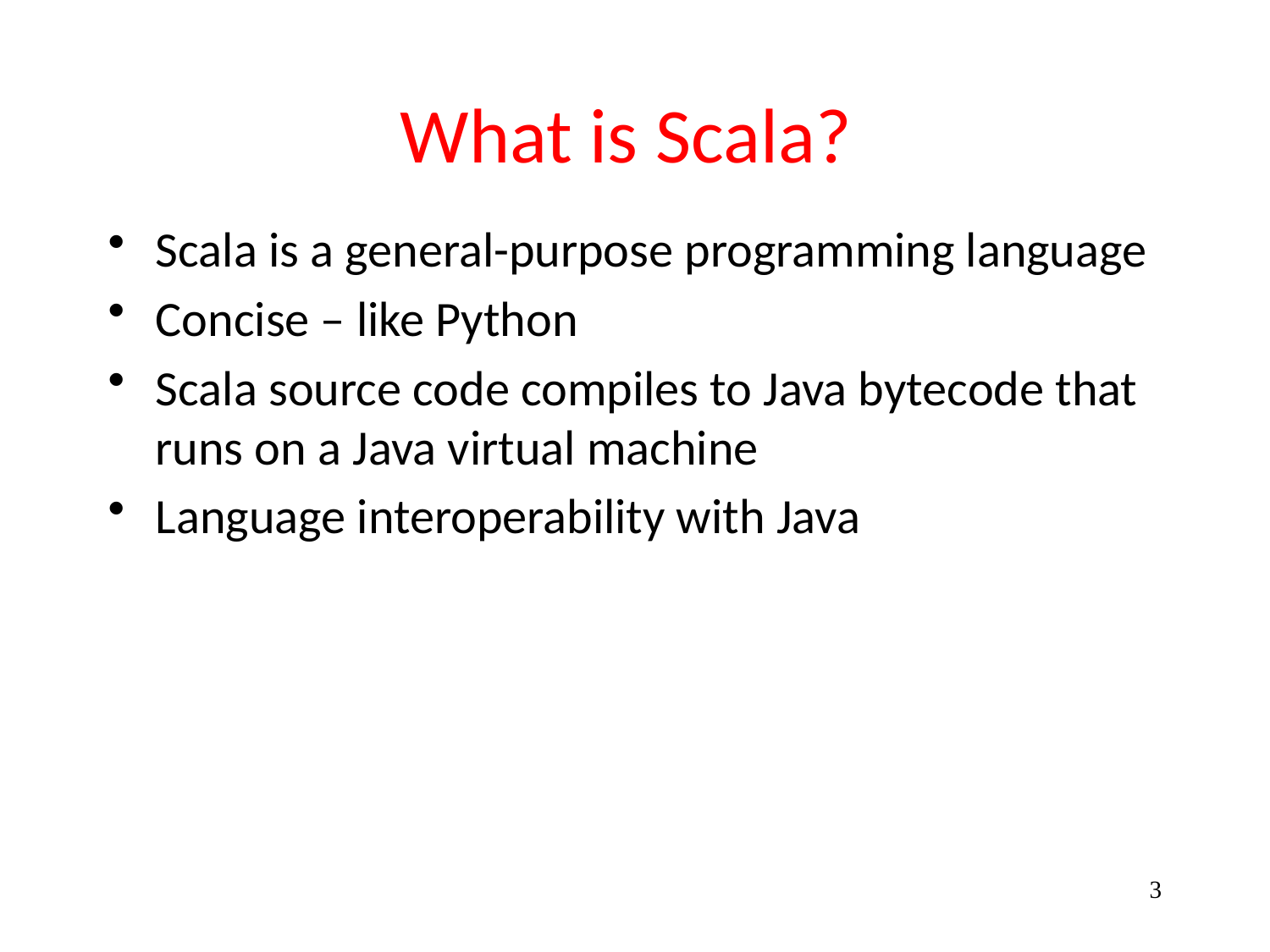

# What is Scala?
Scala is a general-purpose programming language
Concise – like Python
Scala source code compiles to Java bytecode that runs on a Java virtual machine
Language interoperability with Java
3